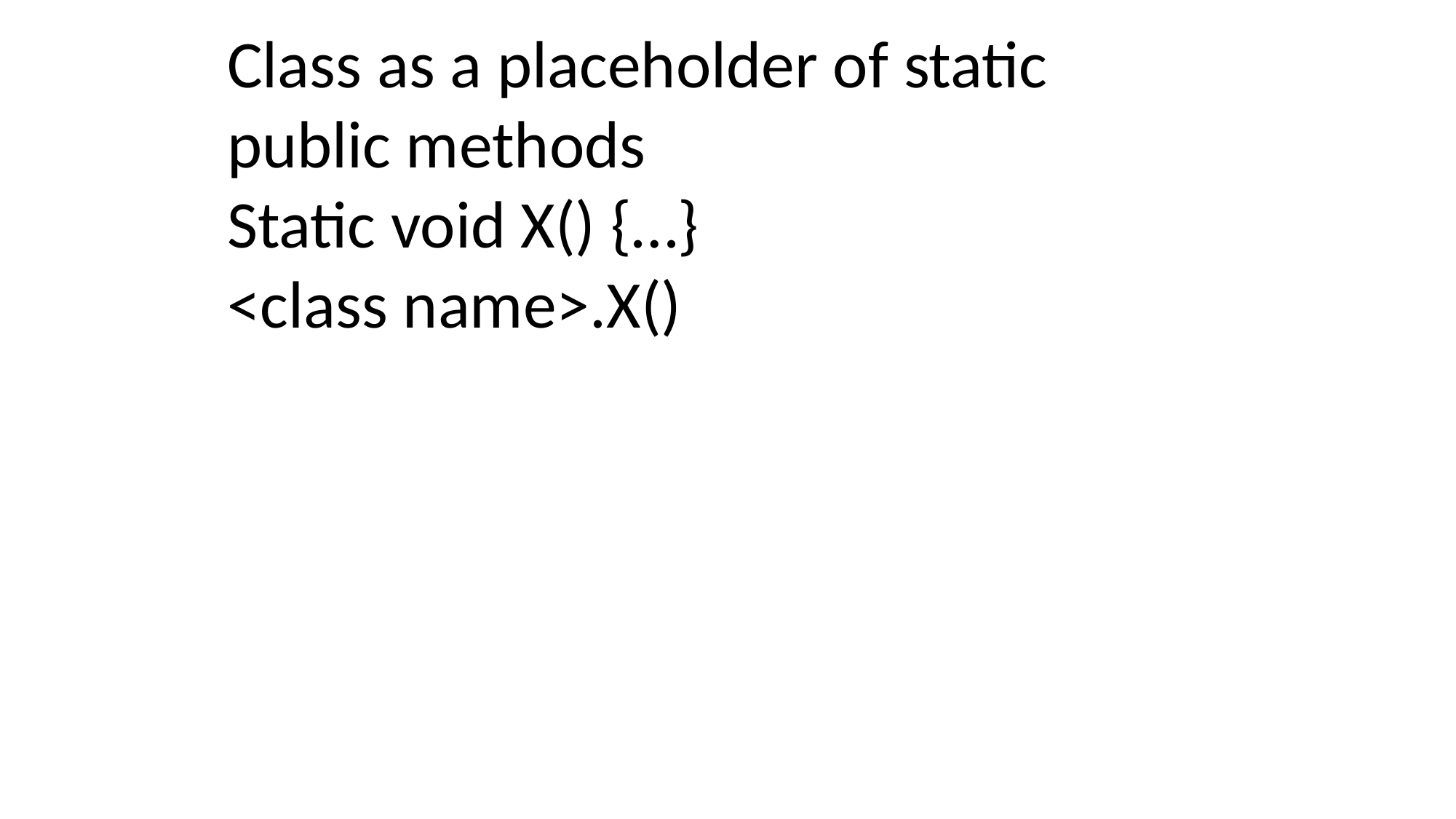

Class as a placeholder of static public methods
Static void X() {…}
<class name>.X()